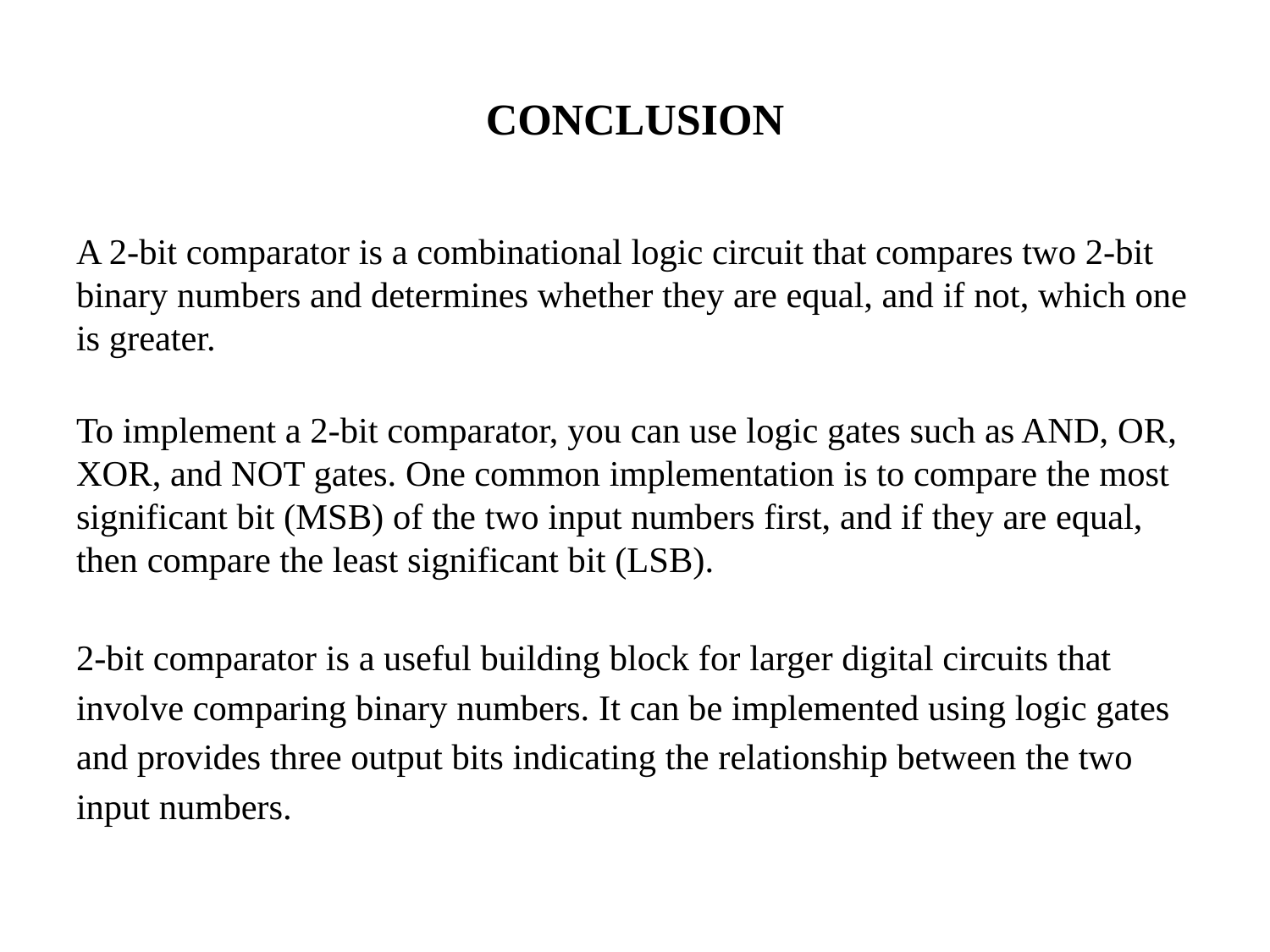

# CONCLUSION
A 2-bit comparator is a combinational logic circuit that compares two 2-bit binary numbers and determines whether they are equal, and if not, which one is greater.

To implement a 2-bit comparator, you can use logic gates such as AND, OR, XOR, and NOT gates. One common implementation is to compare the most significant bit (MSB) of the two input numbers first, and if they are equal, then compare the least significant bit (LSB).

2-bit comparator is a useful building block for larger digital circuits that involve comparing binary numbers. It can be implemented using logic gates and provides three output bits indicating the relationship between the two input numbers.